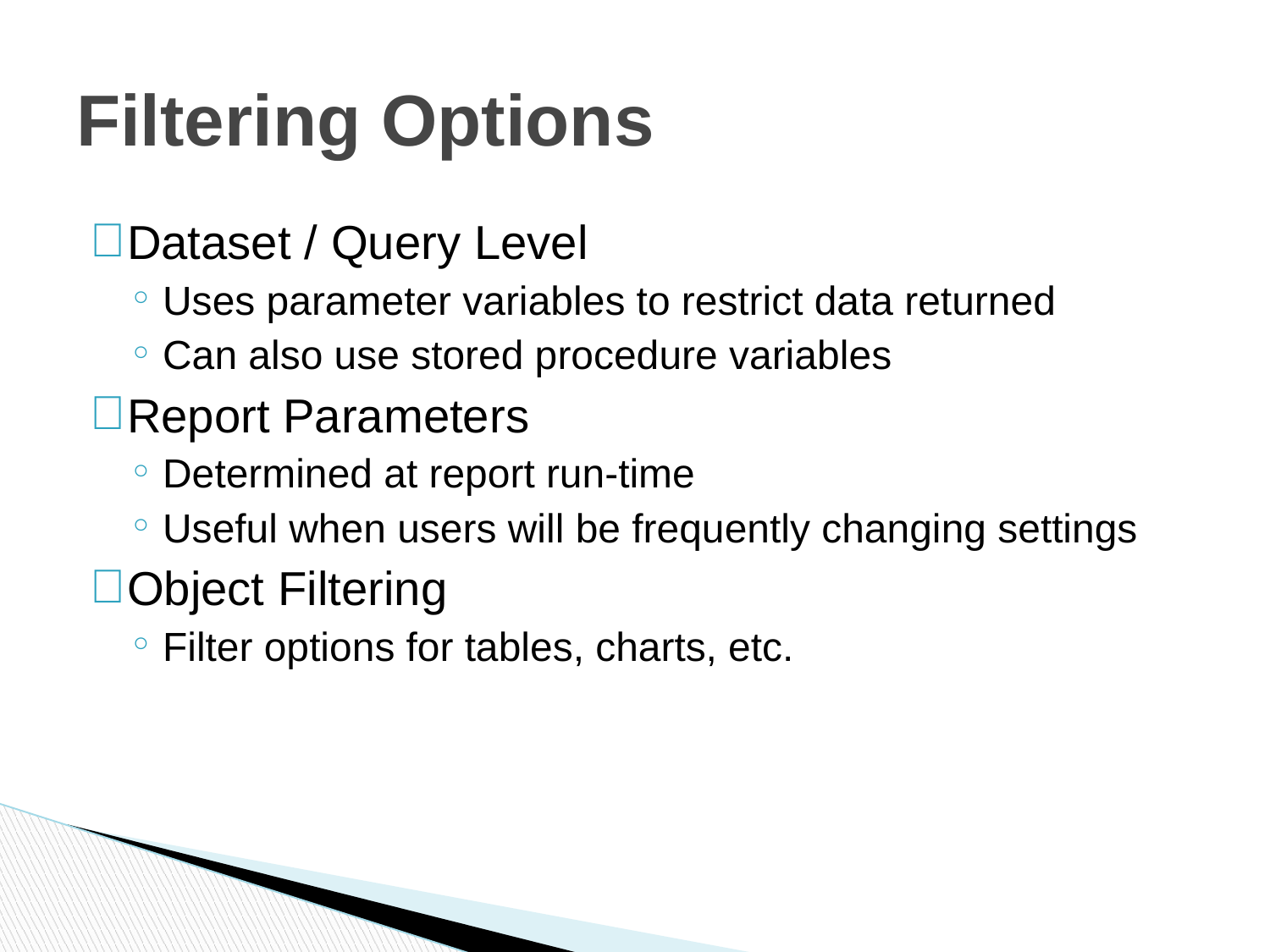

# Filtering Options
Dataset / Query Level
Uses parameter variables to restrict data returned
Can also use stored procedure variables
Report Parameters
Determined at report run-time
Useful when users will be frequently changing settings
Object Filtering
Filter options for tables, charts, etc.